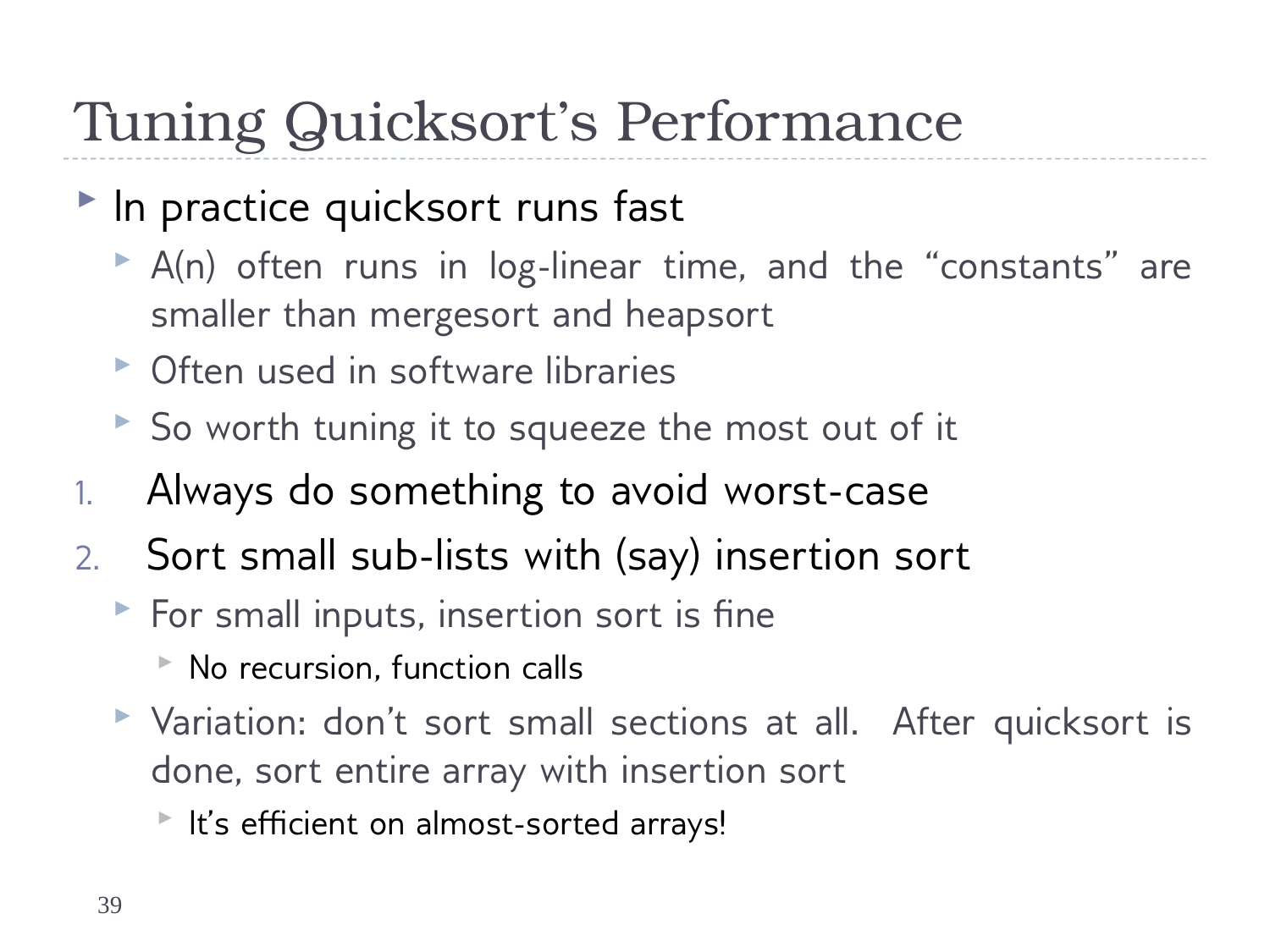

# Tuning Quicksort’s Performance
In practice quicksort runs fast
A(n) often runs in log-linear time, and the “constants” are smaller than mergesort and heapsort
Often used in software libraries
So worth tuning it to squeeze the most out of it
Always do something to avoid worst-case
Sort small sub-lists with (say) insertion sort
For small inputs, insertion sort is fine
No recursion, function calls
Variation: don’t sort small sections at all.  After quicksort is done, sort entire array with insertion sort
It’s efficient on almost-sorted arrays!
39